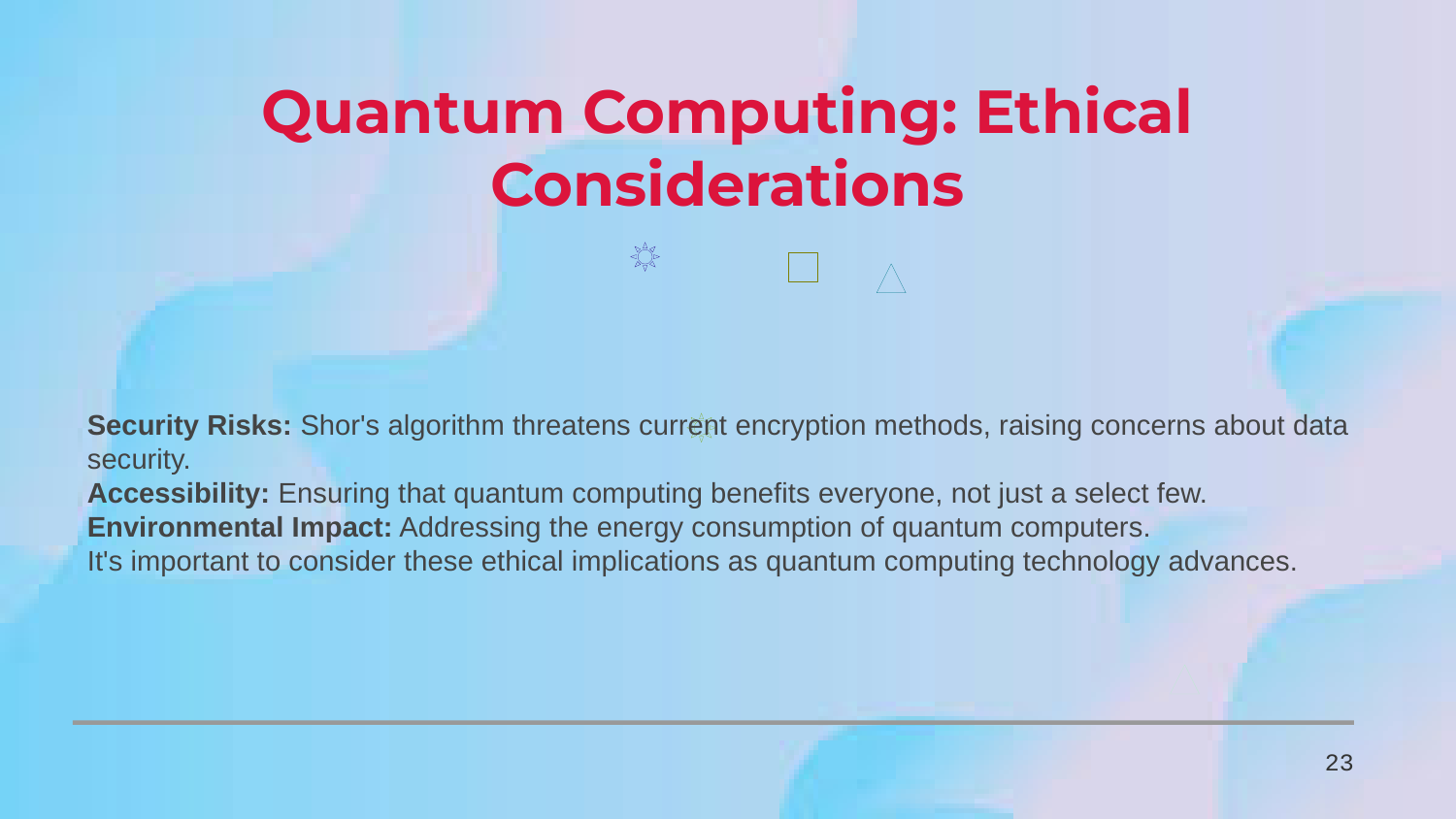

Quantum Computing: Ethical Considerations

Security Risks: Shor's algorithm threatens current encryption methods, raising concerns about data security.
Accessibility: Ensuring that quantum computing benefits everyone, not just a select few.
Environmental Impact: Addressing the energy consumption of quantum computers.
It's important to consider these ethical implications as quantum computing technology advances.

23